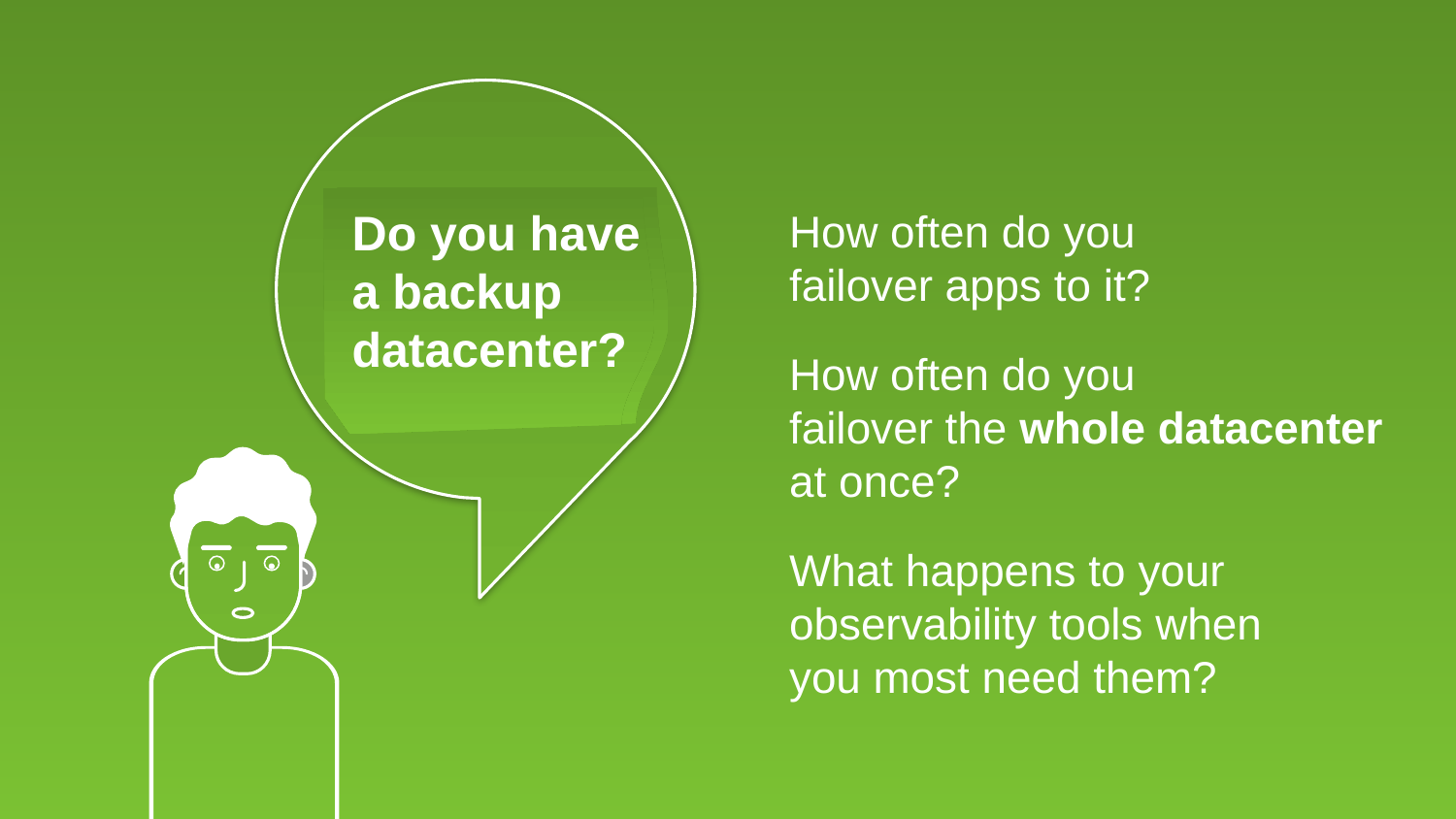

If a permissions look up fails, should you stop or continue?
Do you have
a backup datacenter?
How often do you
failover apps to it?

How often do you
failover the whole datacenter at once?

What happens to your observability tools when you most need them?